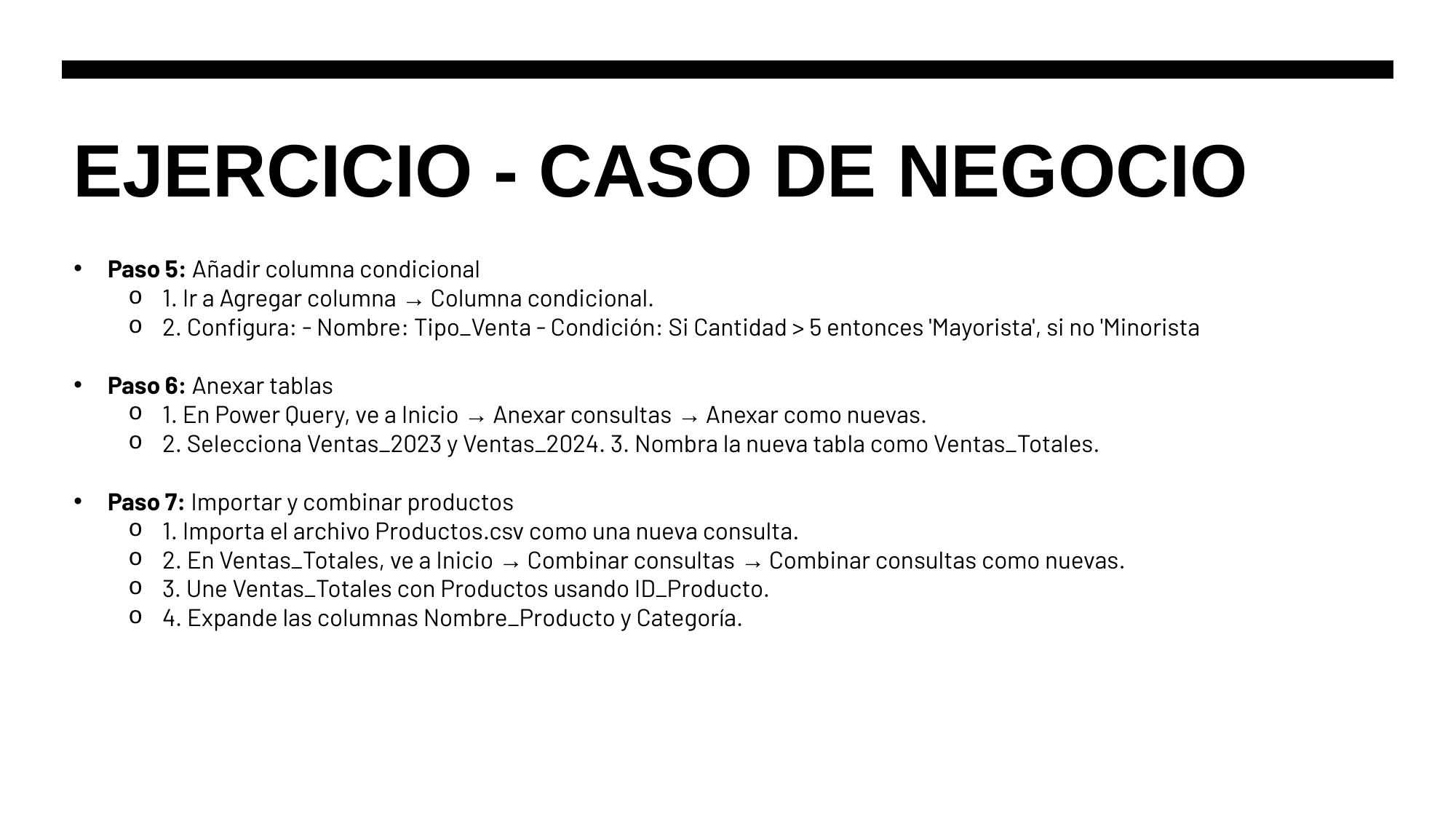

# EJERCICIO - CASO DE NEGOCIO

Paso 5: Añadir columna condicional
1. Ir a Agregar columna → Columna condicional.
2. Configura: - Nombre: Tipo_Venta - Condición: Si Cantidad > 5 entonces 'Mayorista', si no 'Minorista

Paso 6: Anexar tablas
1. En Power Query, ve a Inicio → Anexar consultas → Anexar como nuevas.
2. Selecciona Ventas_2023 y Ventas_2024. 3. Nombra la nueva tabla como Ventas_Totales.

Paso 7: Importar y combinar productos
1. Importa el archivo Productos.csv como una nueva consulta.
2. En Ventas_Totales, ve a Inicio → Combinar consultas → Combinar consultas como nuevas.
3. Une Ventas_Totales con Productos usando ID_Producto.
4. Expande las columnas Nombre_Producto y Categoría.